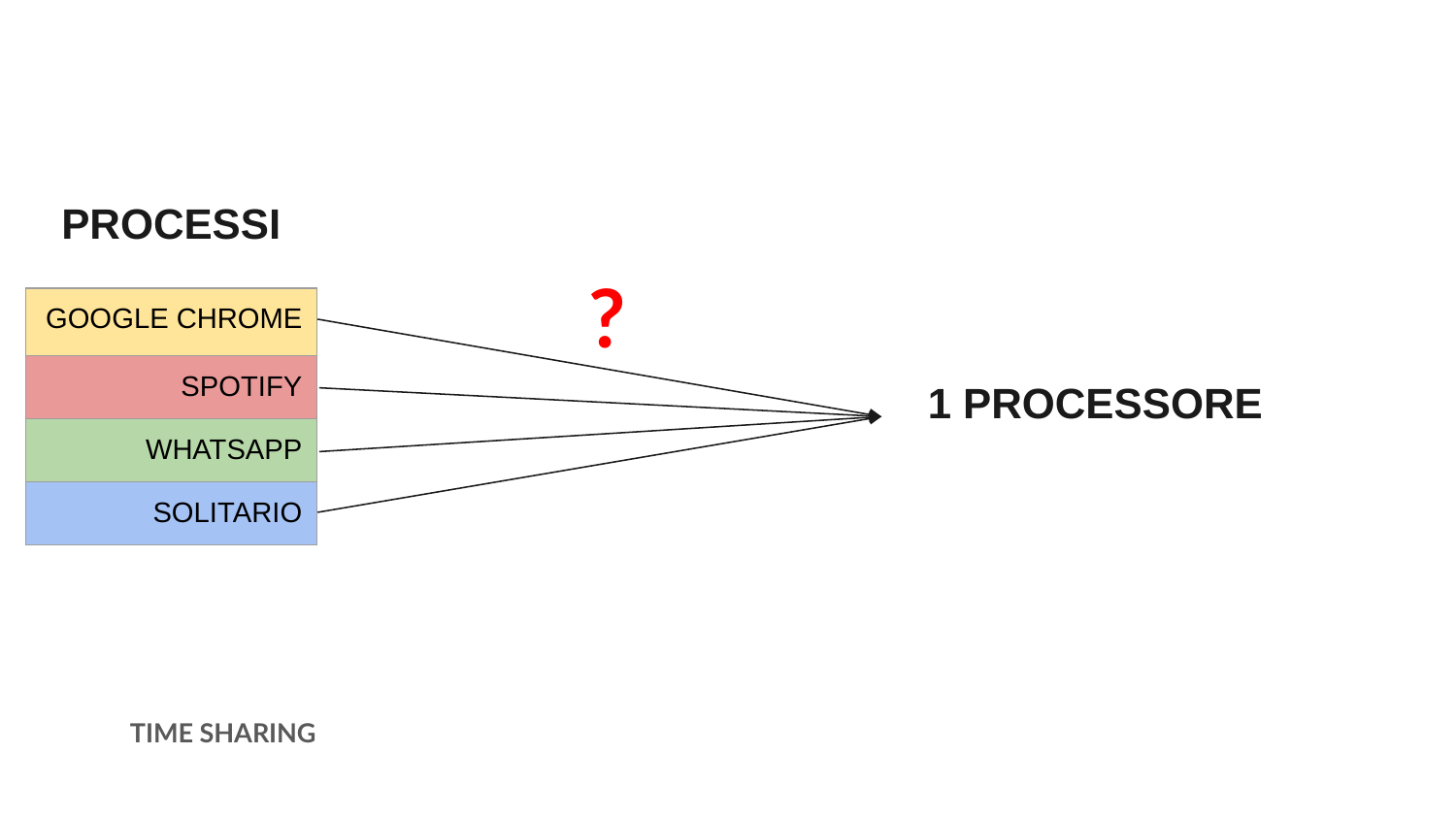

PROCESSI
?
| GOOGLE CHROME |
| --- |
| SPOTIFY |
| WHATSAPP |
| SOLITARIO |
1 PROCESSORE
TIME SHARING